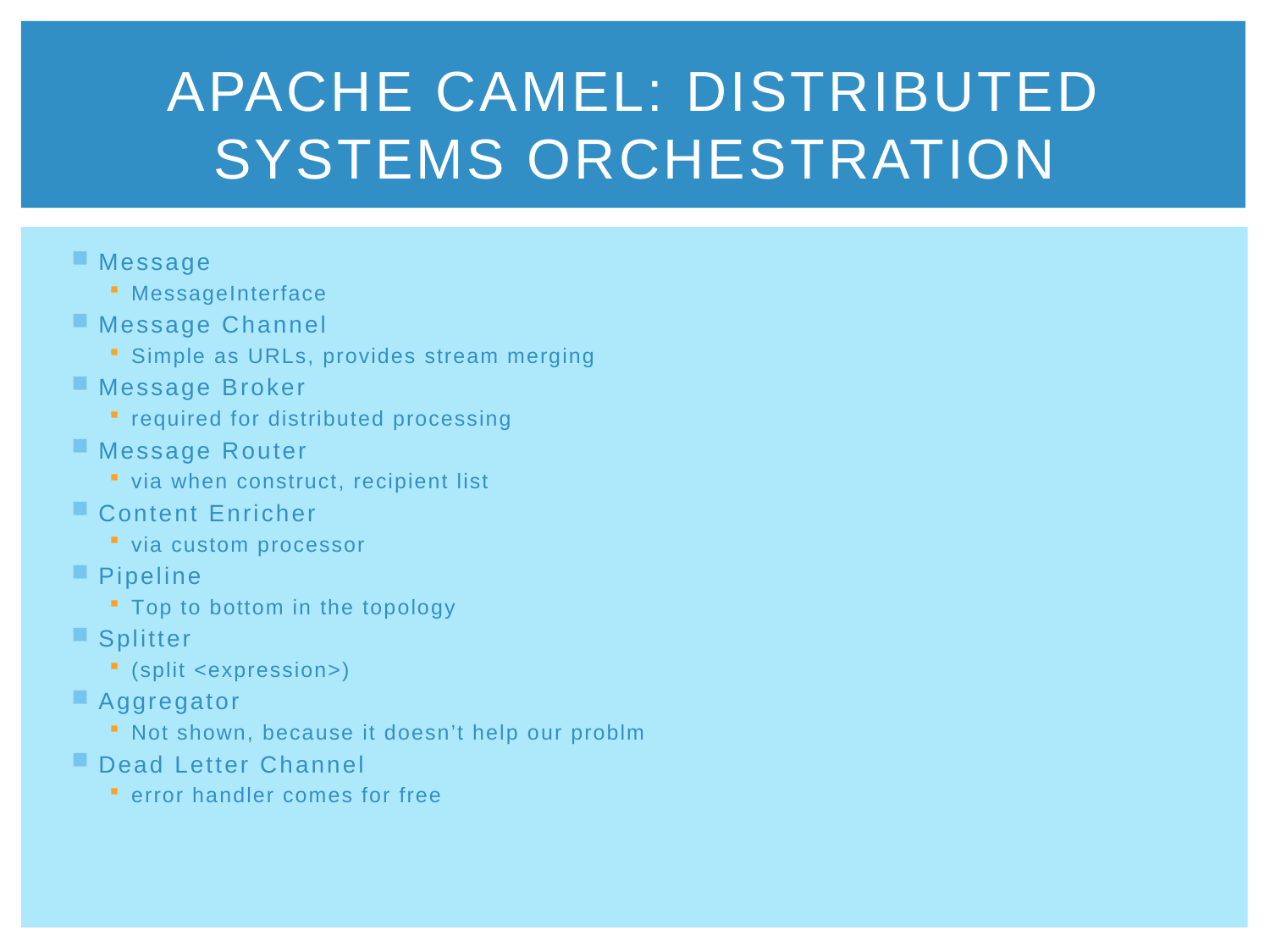

# Apache Camel: Distributed Systems orchestration
Message
MessageInterface
Message Channel
Simple as URLs, provides stream merging
Message Broker
required for distributed processing
Message Router
via when construct, recipient list
Content Enricher
via custom processor
Pipeline
Top to bottom in the topology
Splitter
(split <expression>)
Aggregator
Not shown, because it doesn’t help our problm
Dead Letter Channel
error handler comes for free